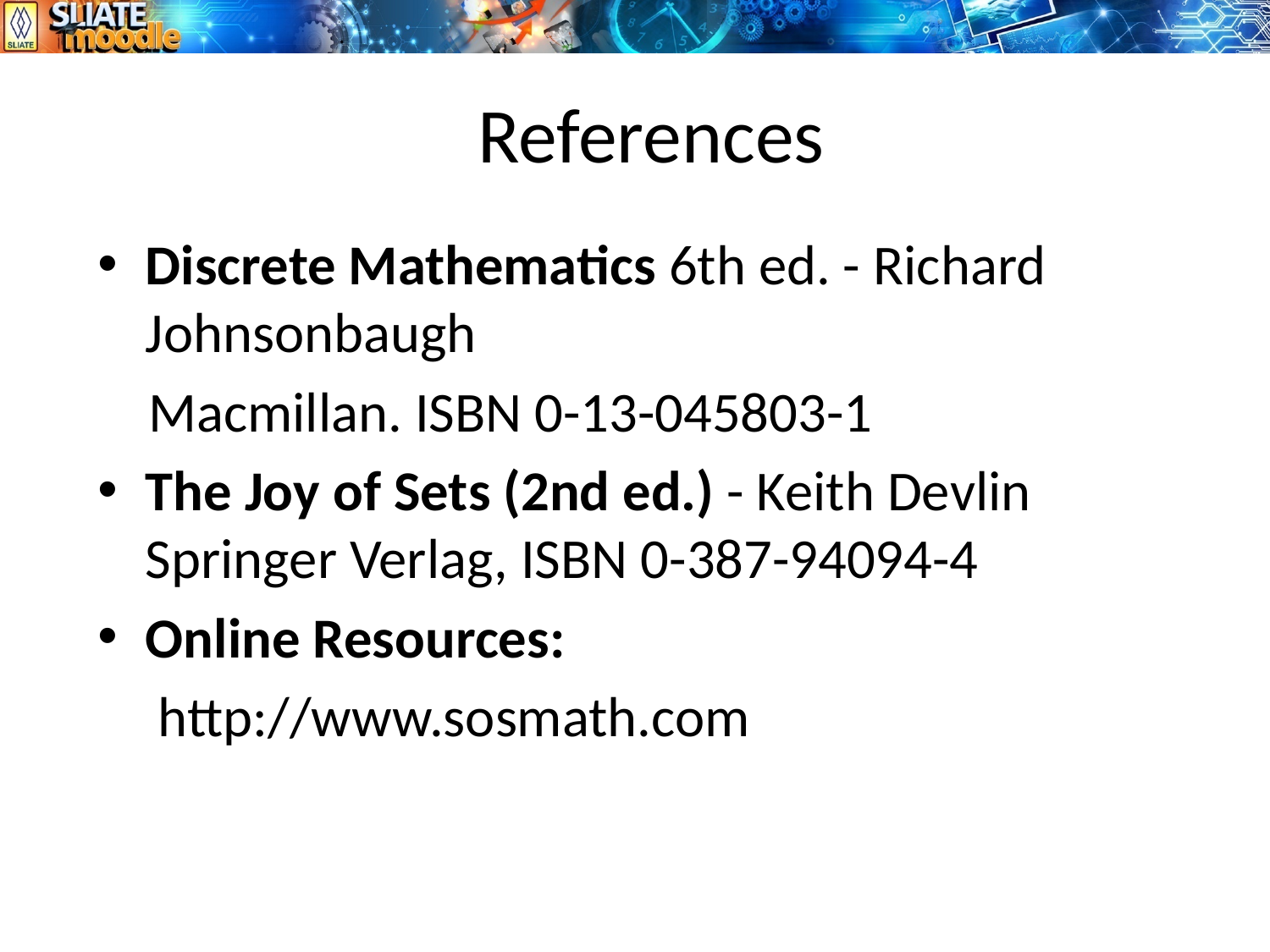

# References
Discrete Mathematics 6th ed. - Richard Johnsonbaugh
    Macmillan. ISBN 0-13-045803-1
The Joy of Sets (2nd ed.) - Keith Devlin Springer Verlag, ISBN 0-387-94094-4
Online Resources:
	 http://www.sosmath.com